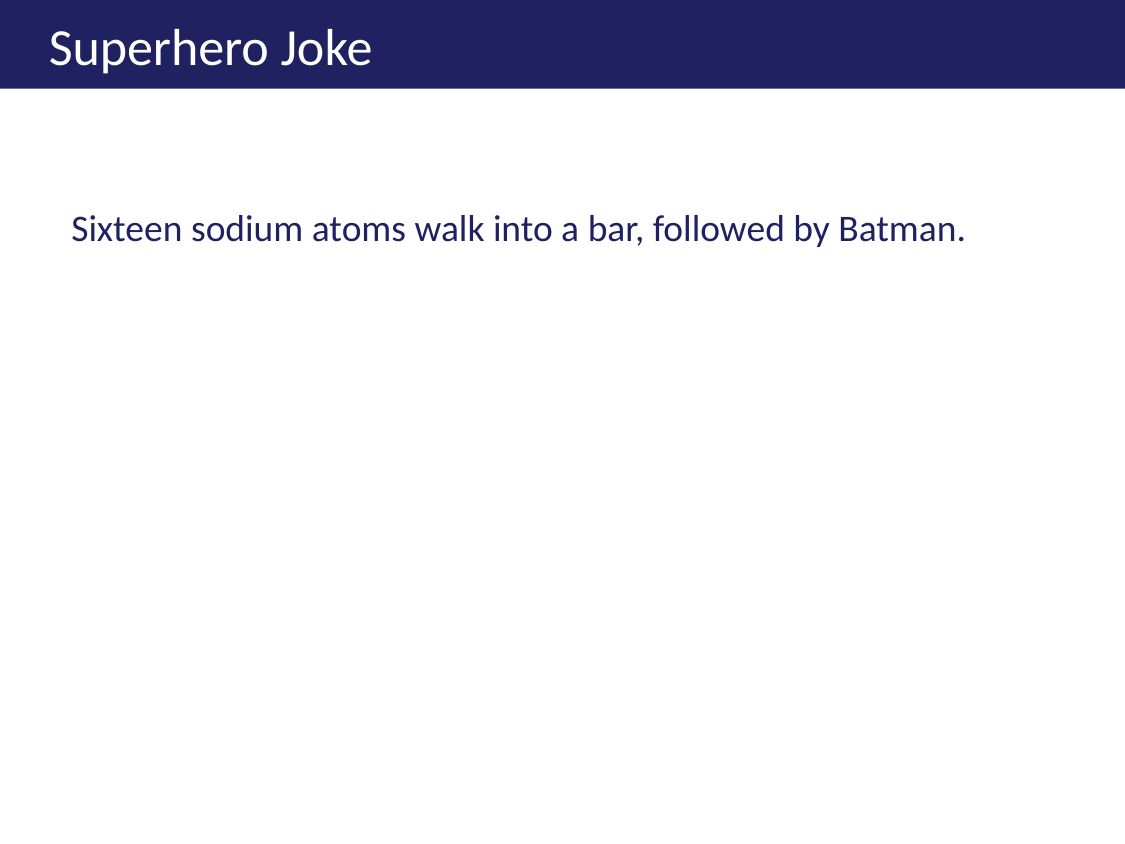

# Superhero Joke
Sixteen sodium atoms walk into a bar, followed by Batman.